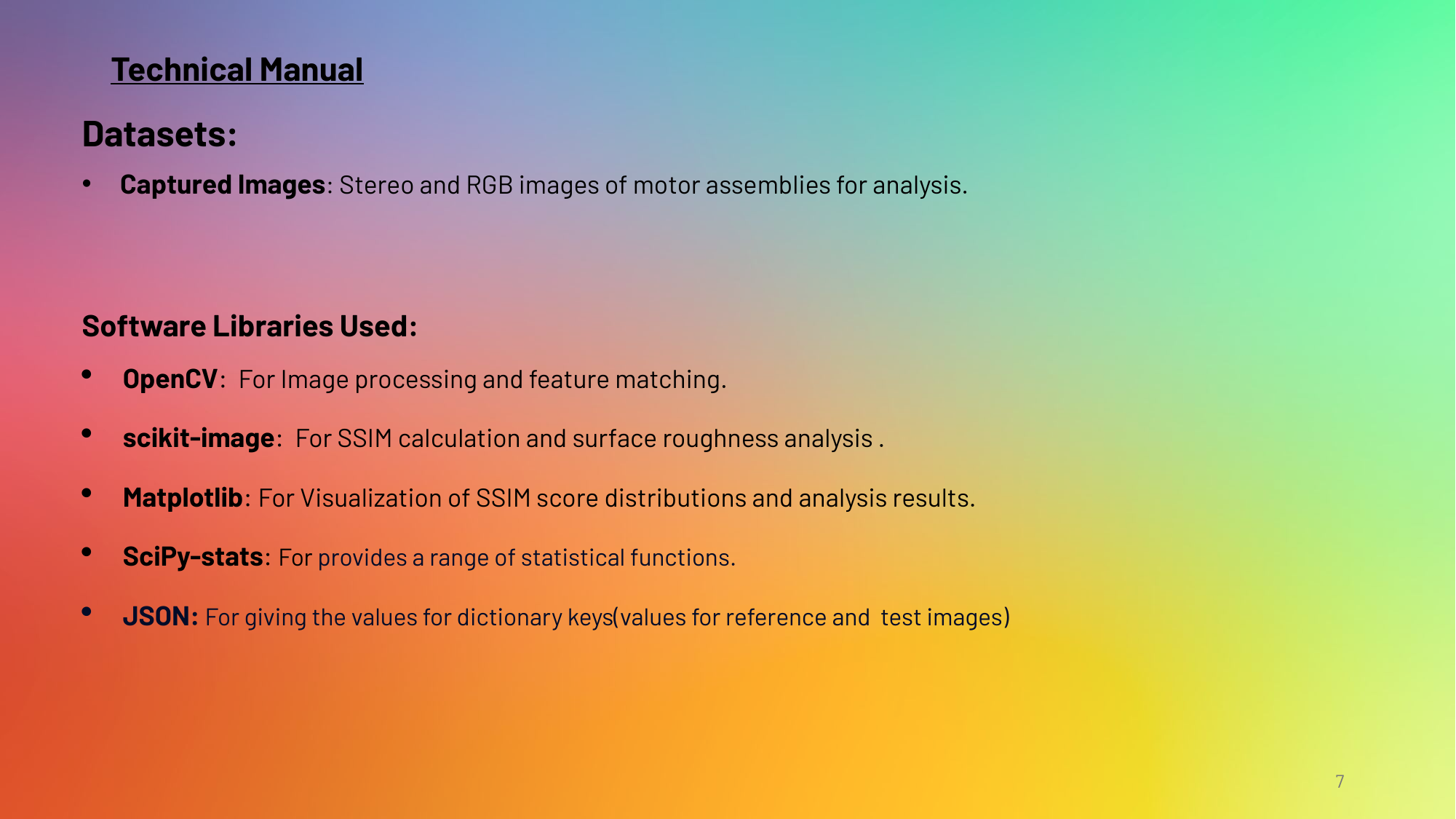

# Technical Manual
Datasets:
  Captured Images: Stereo and RGB images of motor assemblies for analysis.

Software Libraries Used:
OpenCV:  For Image processing and feature matching.
scikit-image:  For SSIM calculation and surface roughness analysis .
Matplotlib: For Visualization of SSIM score distributions and analysis results.
SciPy-stats: For provides a range of statistical functions.
JSON: For giving the values for dictionary keys(values for reference and  test images)

7